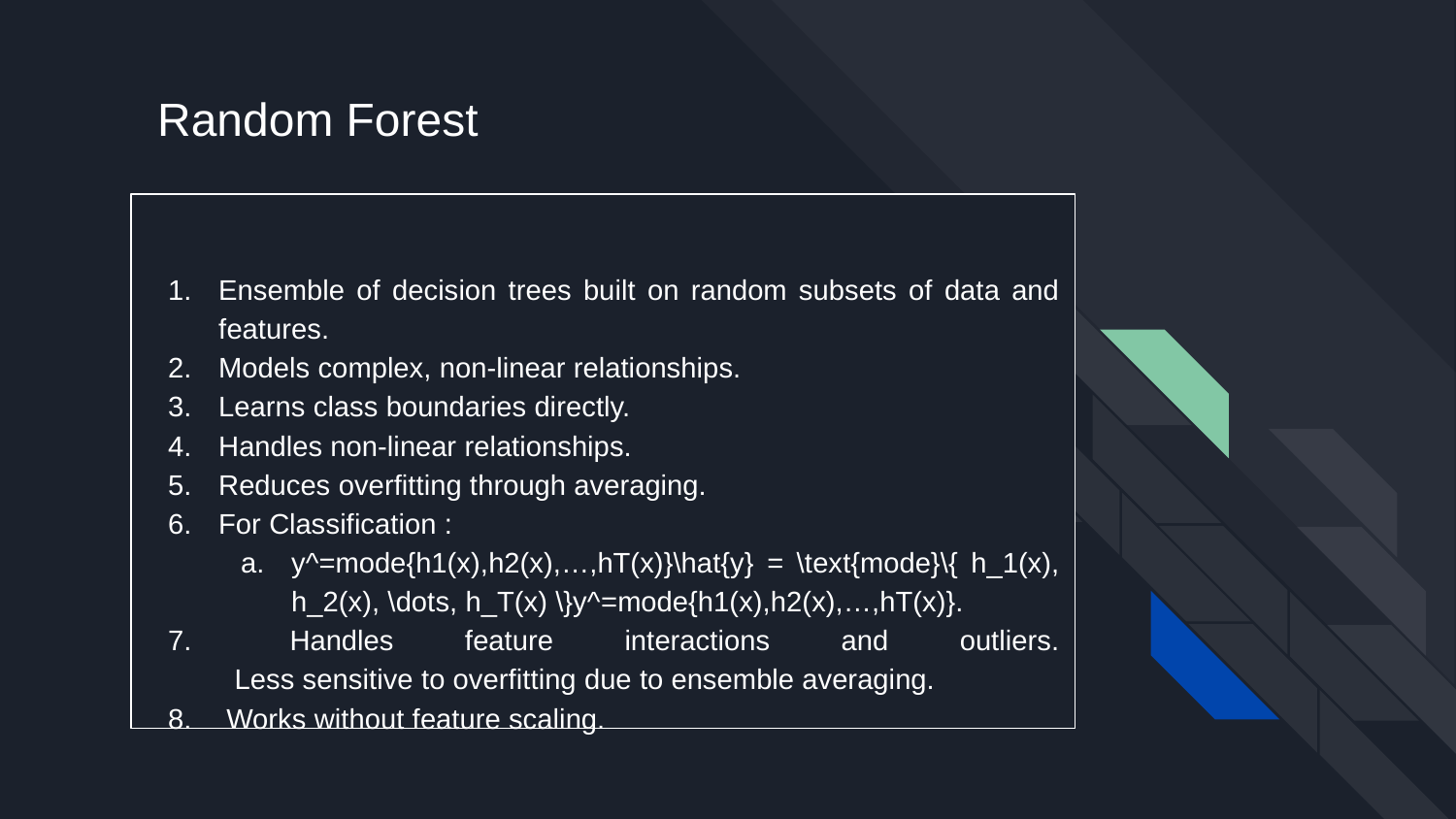

Random Forest
# Ensemble of decision trees built on random subsets of data and features.
Models complex, non-linear relationships.
Learns class boundaries directly.
Handles non-linear relationships.
Reduces overfitting through averaging.
For Classification :
y^=mode{h1(x),h2(x),…,hT(x)}\hat{y} = \text{mode}\{ h_1(x), h_2(x), \dots, h_T(x) \}y^​=mode{h1​(x),h2​(x),…,hT​(x)}.
 Handles feature interactions and outliers.
  Less sensitive to overfitting due to ensemble averaging.
 Works without feature scaling.